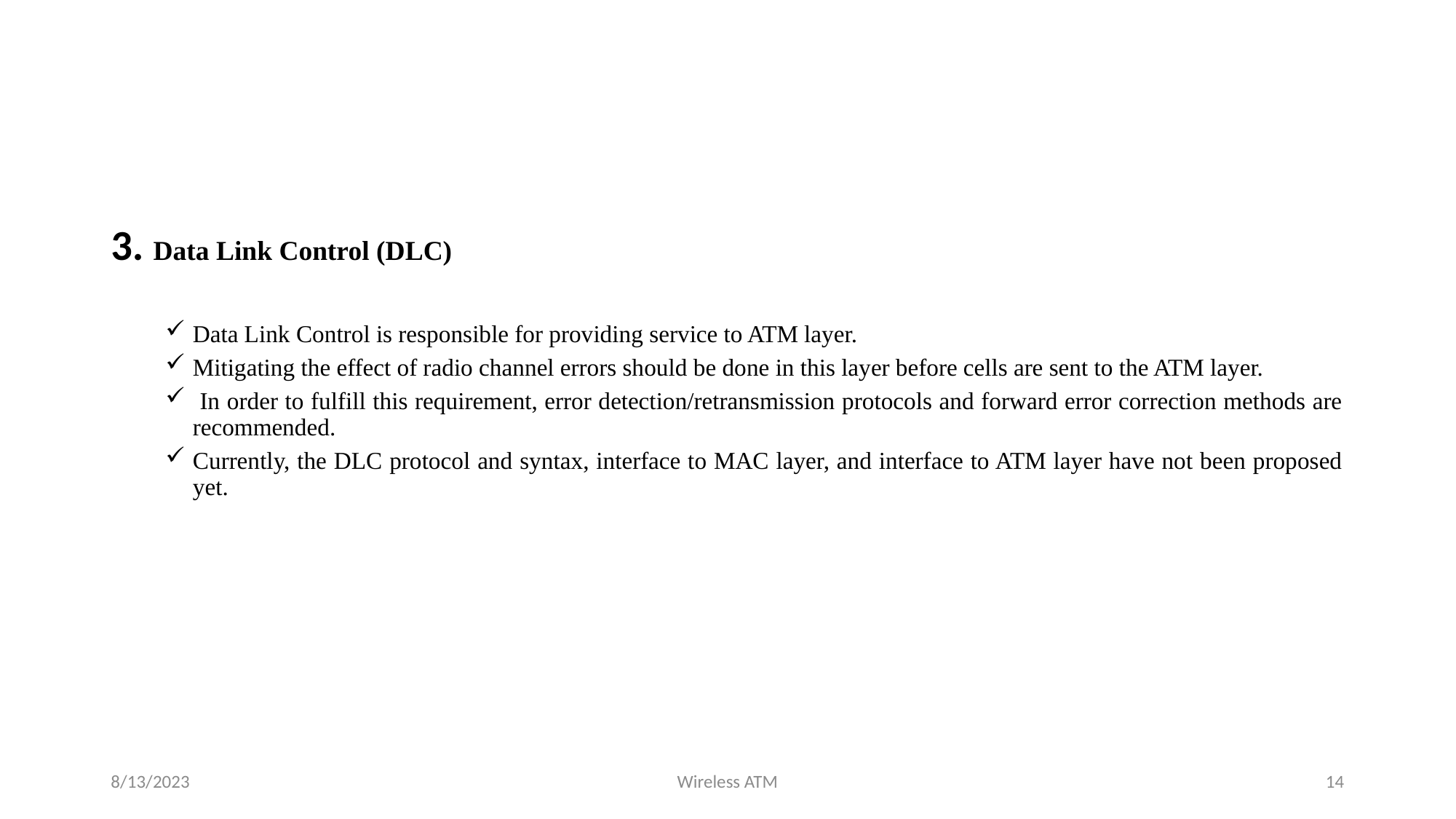

#
3. Data Link Control (DLC)

Data Link Control is responsible for providing service to ATM layer.
Mitigating the effect of radio channel errors should be done in this layer before cells are sent to the ATM layer.
 In order to fulfill this requirement, error detection/retransmission protocols and forward error correction methods are recommended.
Currently, the DLC protocol and syntax, interface to MAC layer, and interface to ATM layer have not been proposed yet.
8/13/2023
Wireless ATM
14